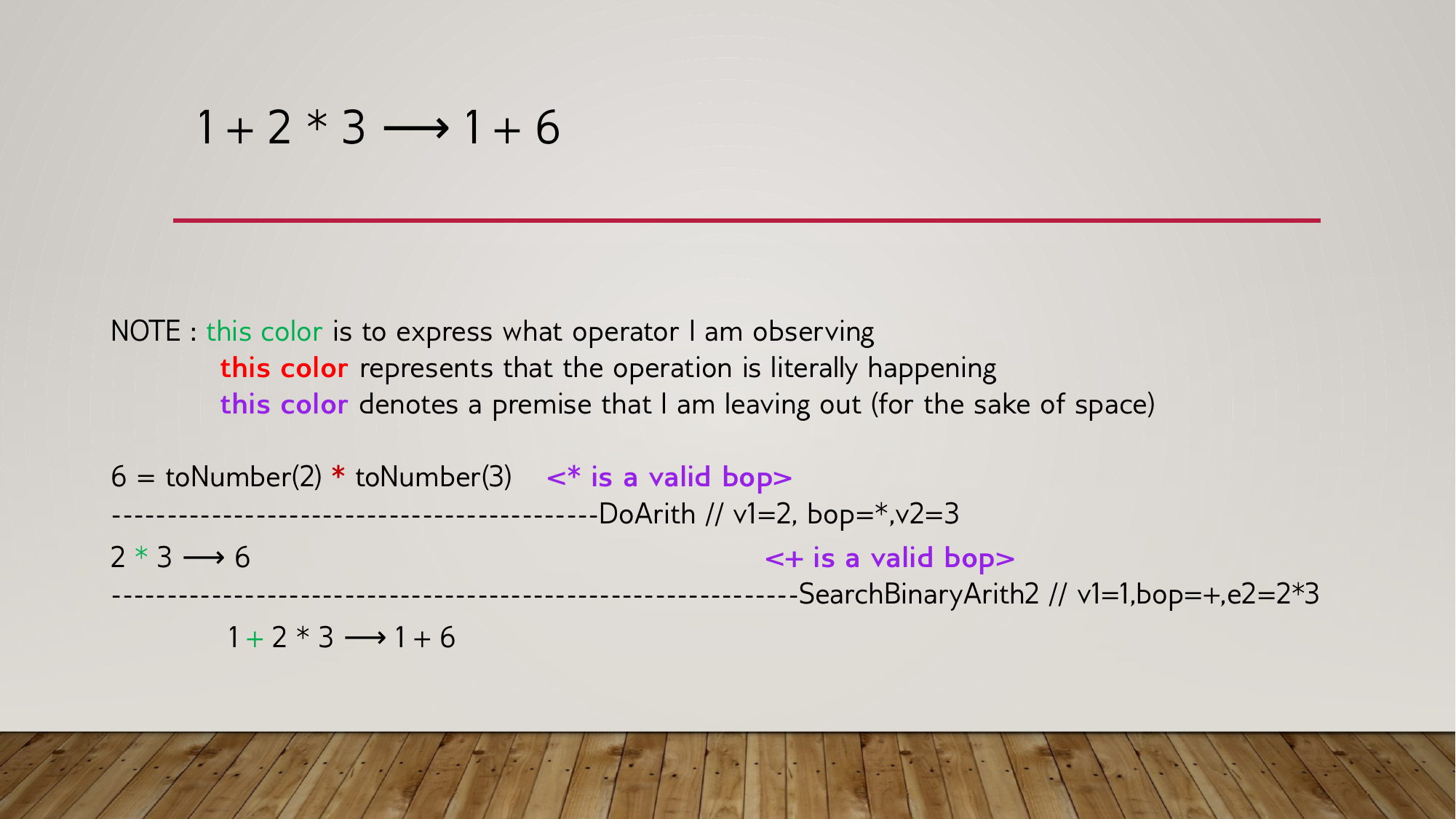

# 1 + 2 * 3 ⟶ 1 + 6
NOTE : this color is to express what operator I am observing
	this color represents that the operation is literally happening
	this color denotes a premise that I am leaving out (for the sake of space)

6 = toNumber(2) * toNumber(3)	<* is a valid bop>
--------------------------------------------DoArith // v1=2, bop=*,v2=3
2 * 3 ⟶ 6					<+ is a valid bop>
--------------------------------------------------------------SearchBinaryArith2 // v1=1,bop=+,e2=2*3
	 1 + 2 * 3 ⟶ 1 + 6